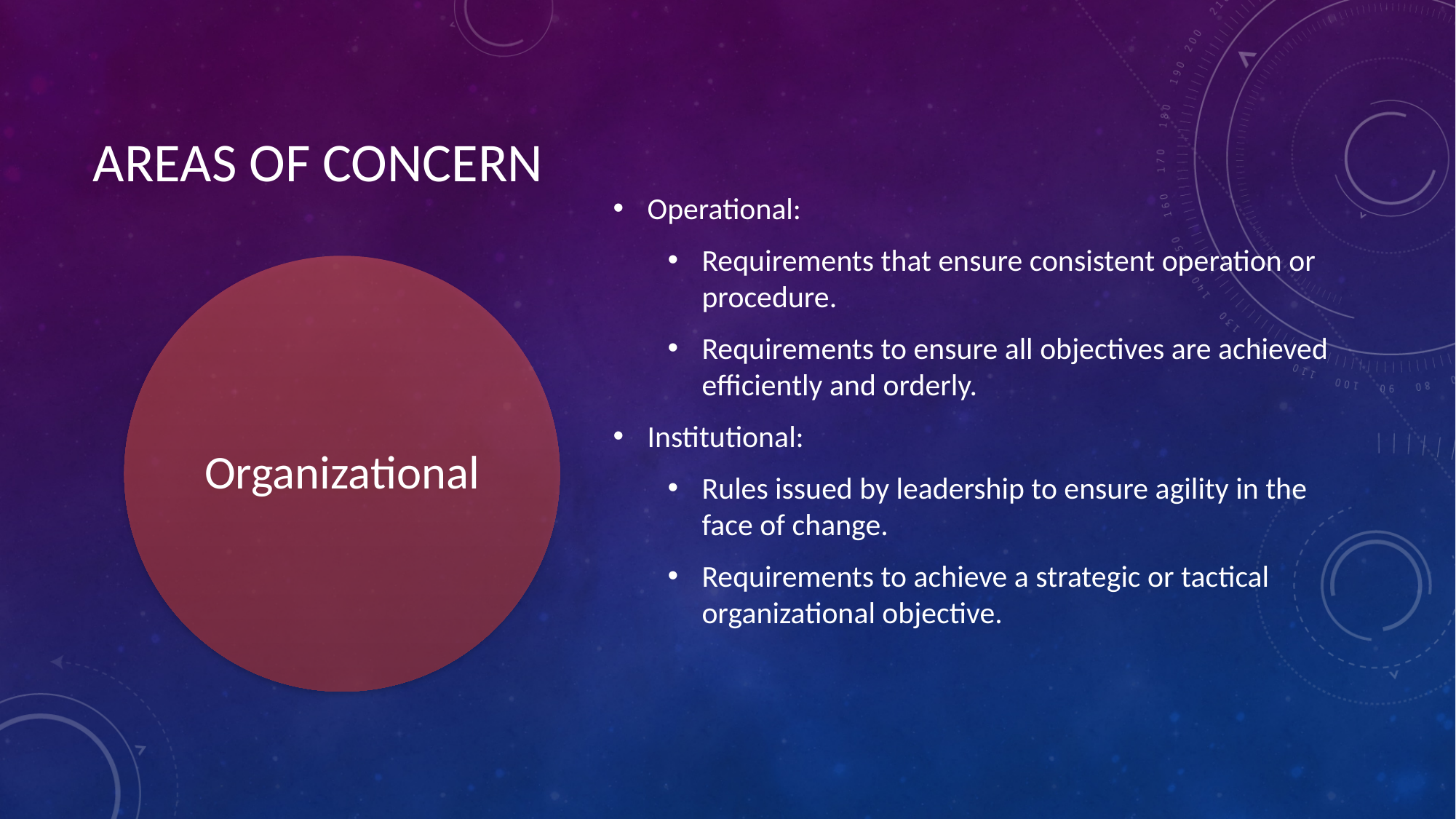

# Areas of Concern
Operational:
Requirements that ensure consistent operation or procedure.
Requirements to ensure all objectives are achieved efficiently and orderly.
Institutional:
Rules issued by leadership to ensure agility in the face of change.
Requirements to achieve a strategic or tactical organizational objective.
Organizational